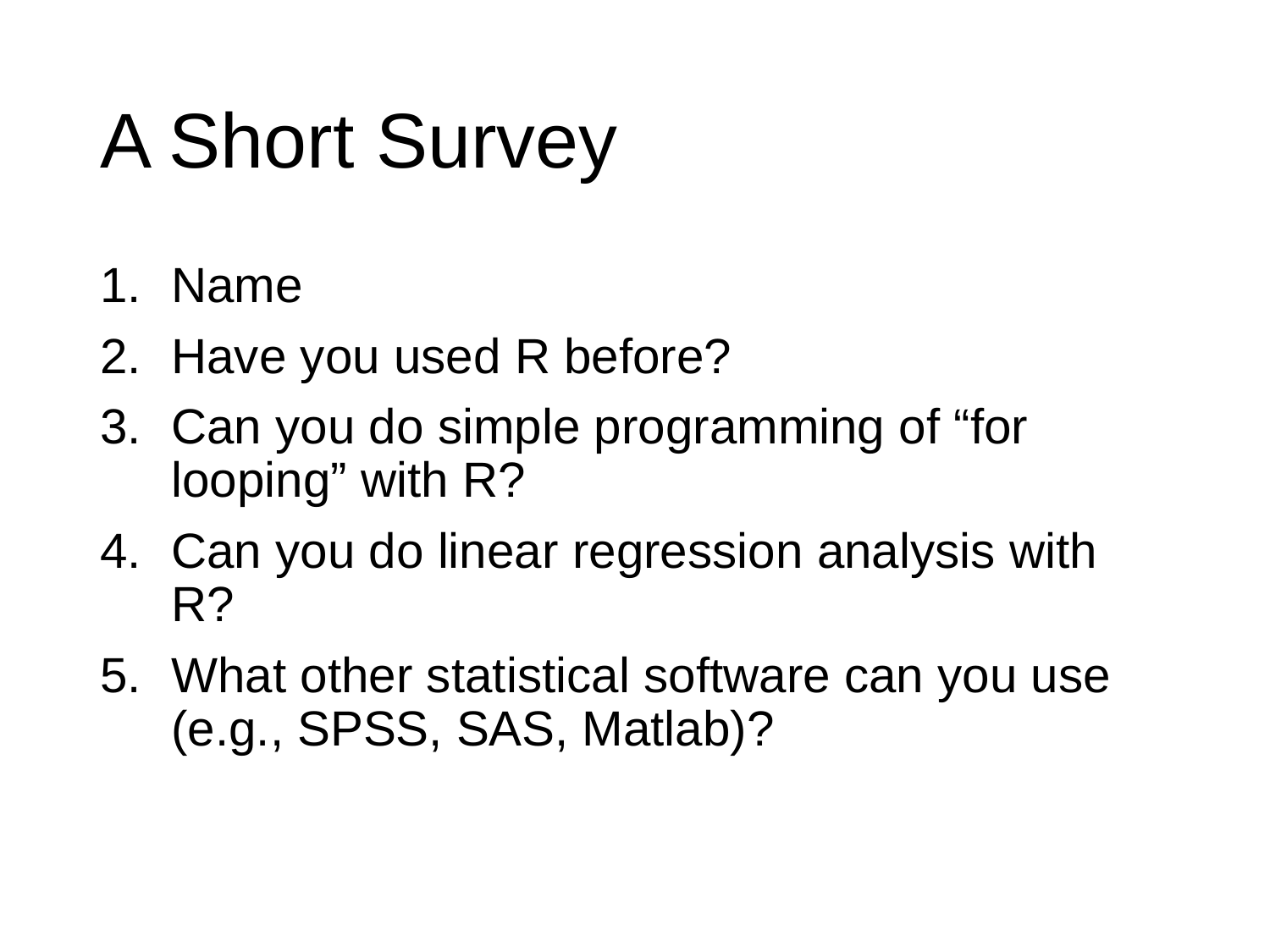

# A Short Survey
Name
Have you used R before?
Can you do simple programming of “for looping” with R?
Can you do linear regression analysis with R?
What other statistical software can you use (e.g., SPSS, SAS, Matlab)?